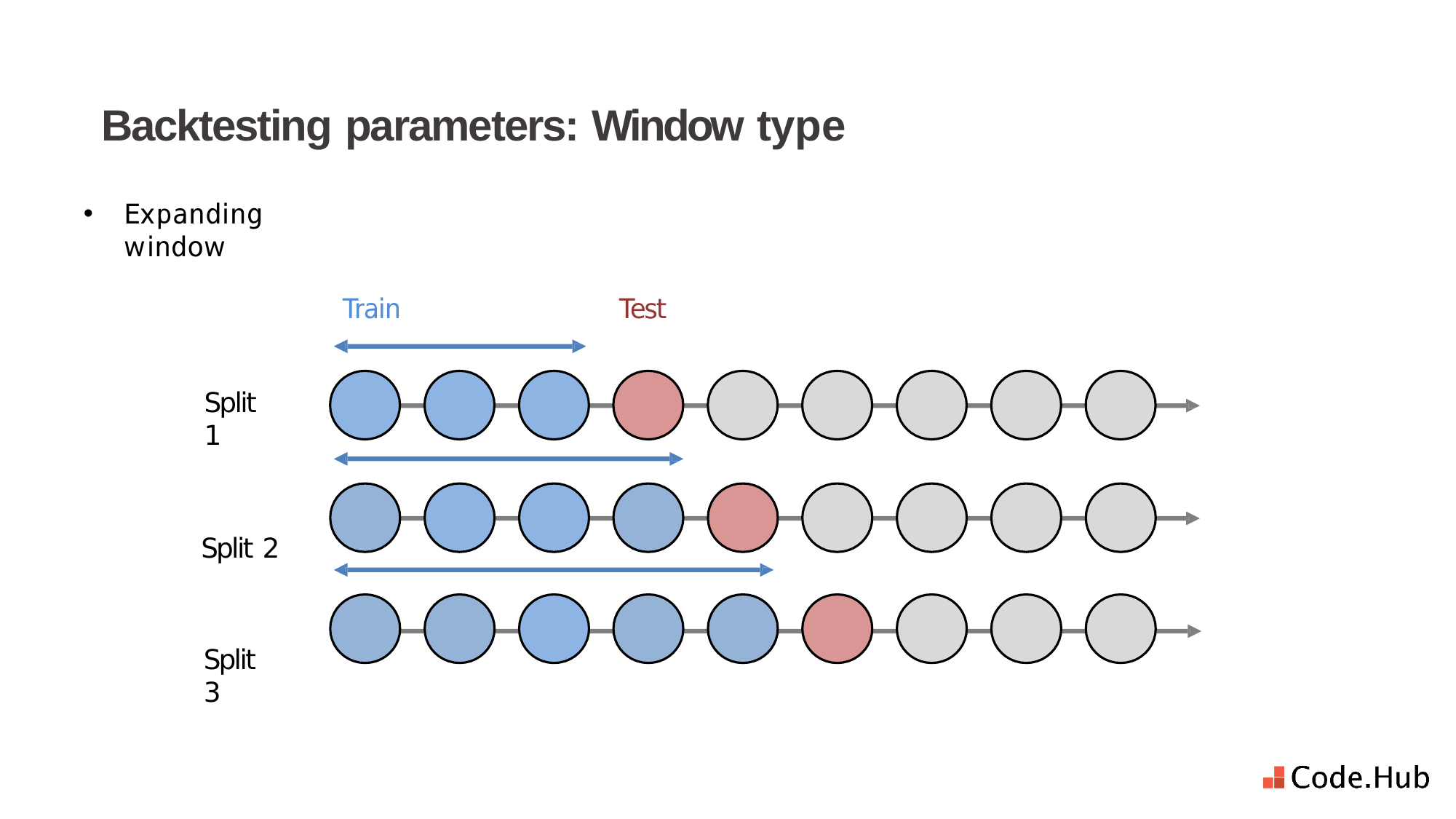

# Backtesting parameters: Window type
Expanding window
Train
Test

Split 1

Split 2

Split 3

Kishan Manani — in/KishanManani — trainindata.com/p/forecasting-specialization